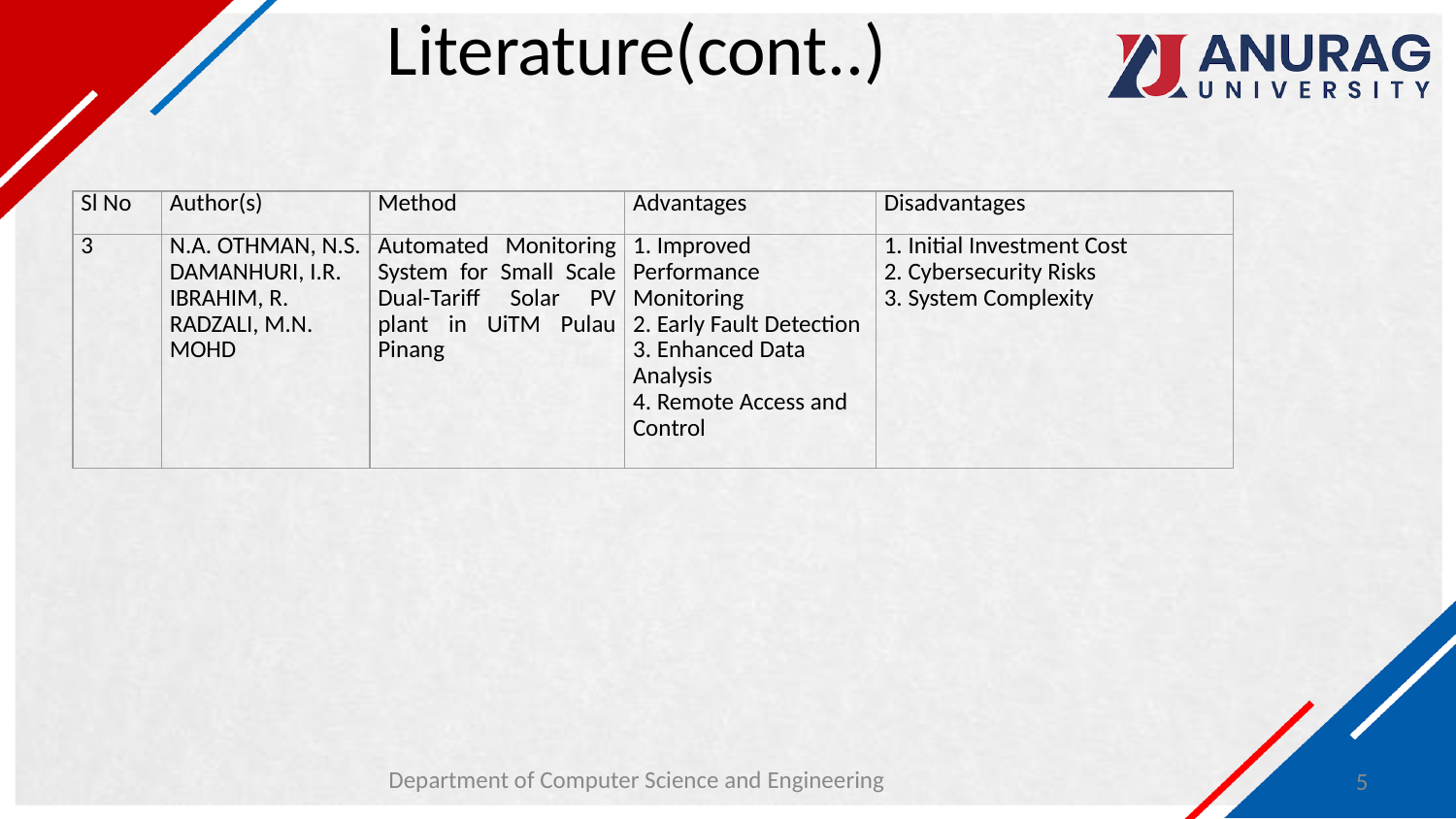

# Literature(cont..)
| Sl No | Author(s) | Method | Advantages | Disadvantages |
| --- | --- | --- | --- | --- |
| 3 | N.A. OTHMAN, N.S. DAMANHURI, I.R. IBRAHIM, R. RADZALI, M.N. MOHD | Automated Monitoring System for Small Scale Dual-Tariff Solar PV plant in UiTM Pulau Pinang | 1. Improved Performance Monitoring 2. Early Fault Detection 3. Enhanced Data Analysis 4. Remote Access and Control | 1. Initial Investment Cost 2. Cybersecurity Risks 3. System Complexity |

Department of Computer Science and Engineering
5